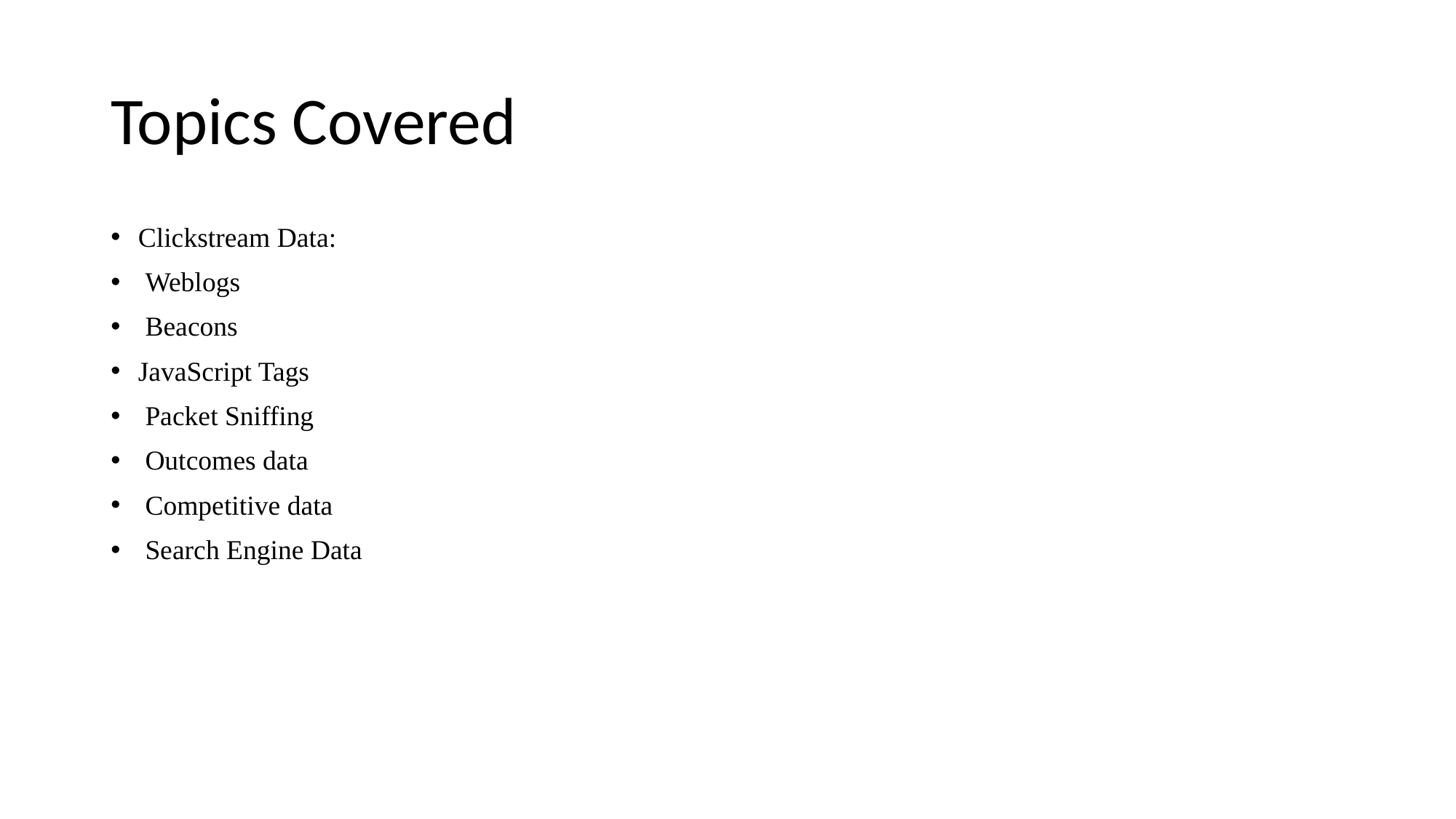

# Topics Covered
Clickstream Data:
 Weblogs
 Beacons
JavaScript Tags
 Packet Sniffing
 Outcomes data
 Competitive data
 Search Engine Data